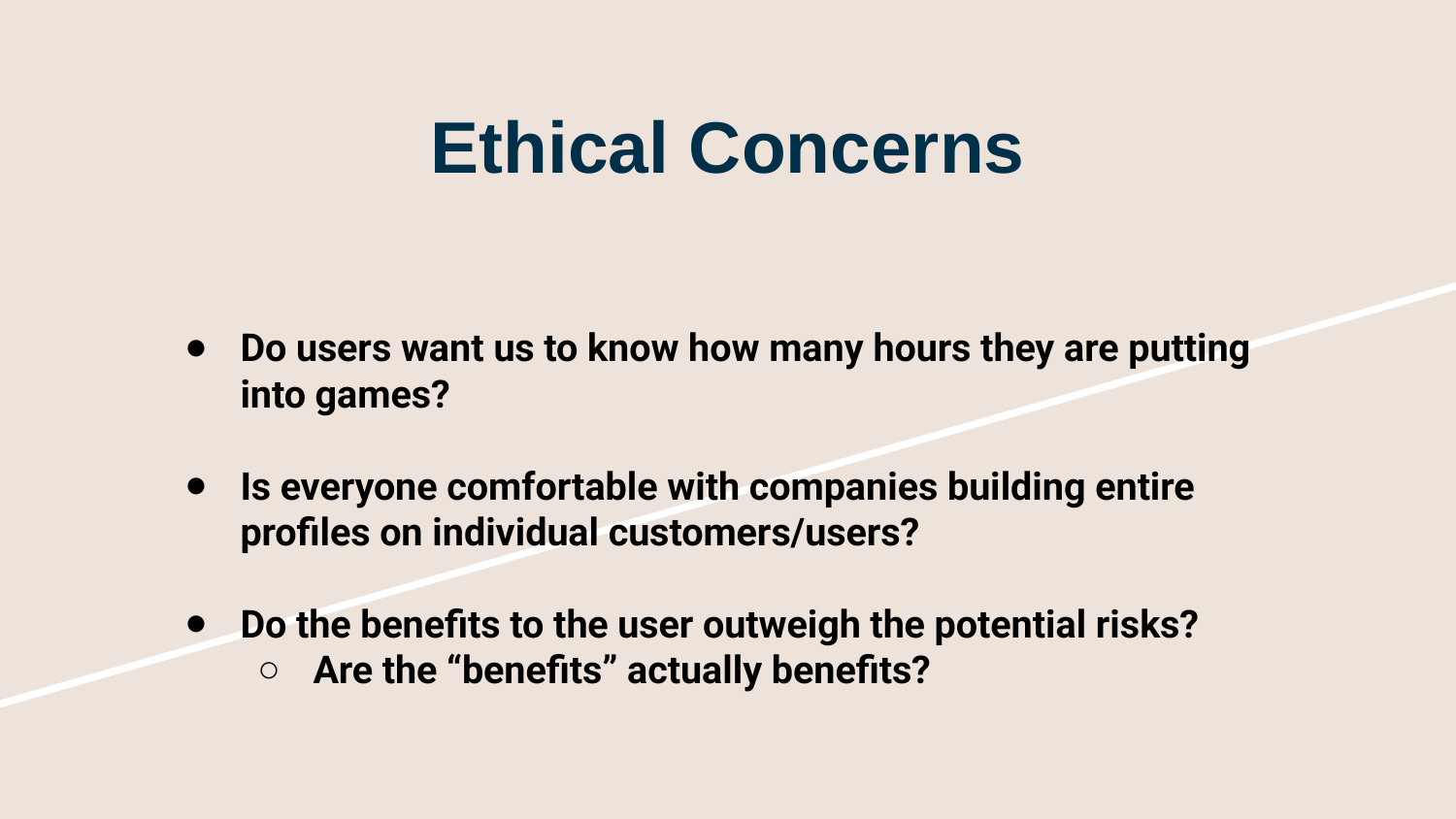

# Ethical Concerns
Do users want us to know how many hours they are putting into games?
Is everyone comfortable with companies building entire profiles on individual customers/users?
Do the benefits to the user outweigh the potential risks?
Are the “benefits” actually benefits?